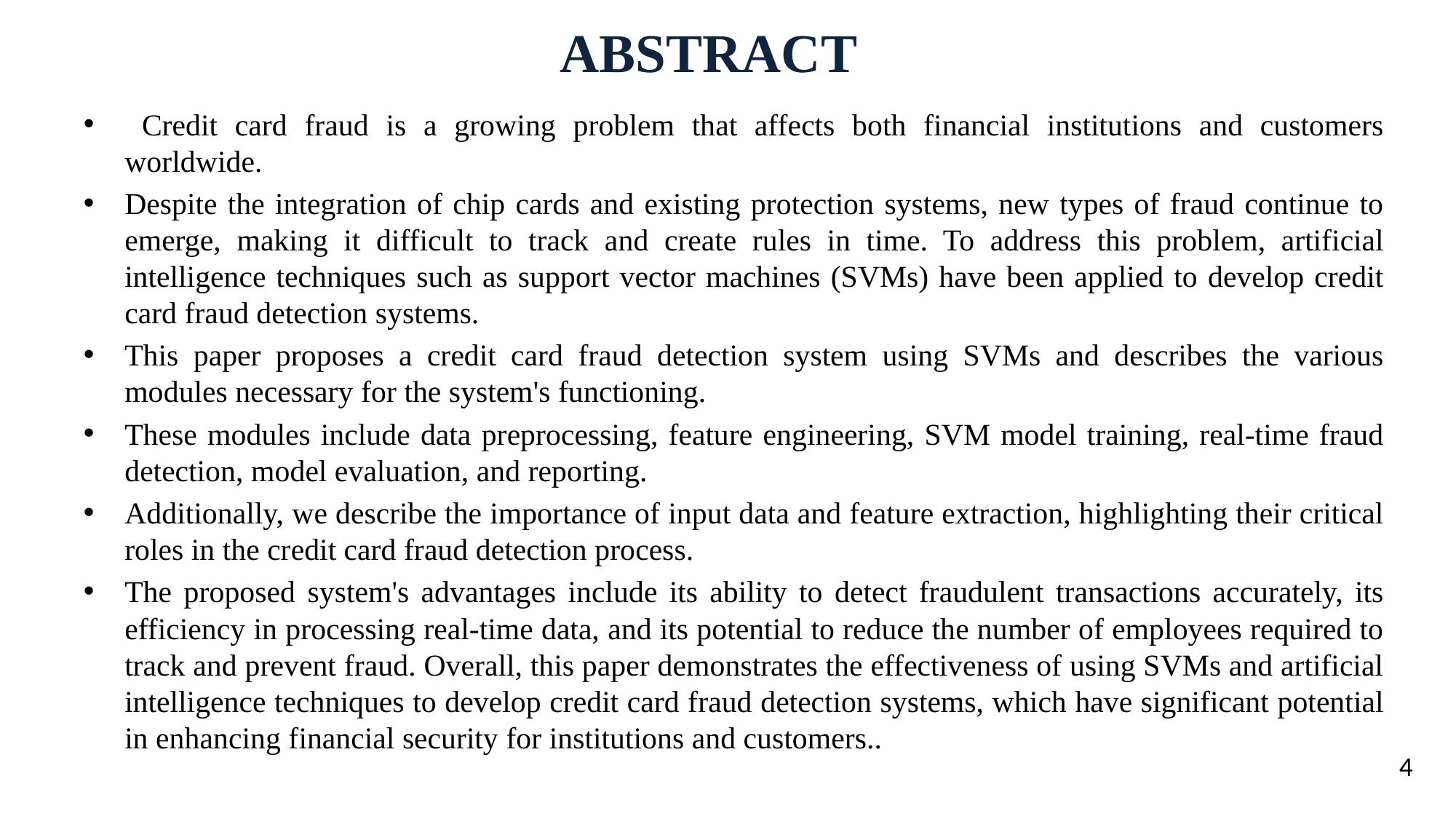

# ABSTRACT
 Credit card fraud is a growing problem that affects both financial institutions and customers worldwide.
Despite the integration of chip cards and existing protection systems, new types of fraud continue to emerge, making it difficult to track and create rules in time. To address this problem, artificial intelligence techniques such as support vector machines (SVMs) have been applied to develop credit card fraud detection systems.
This paper proposes a credit card fraud detection system using SVMs and describes the various modules necessary for the system's functioning.
These modules include data preprocessing, feature engineering, SVM model training, real-time fraud detection, model evaluation, and reporting.
Additionally, we describe the importance of input data and feature extraction, highlighting their critical roles in the credit card fraud detection process.
The proposed system's advantages include its ability to detect fraudulent transactions accurately, its efficiency in processing real-time data, and its potential to reduce the number of employees required to track and prevent fraud. Overall, this paper demonstrates the effectiveness of using SVMs and artificial intelligence techniques to develop credit card fraud detection systems, which have significant potential in enhancing financial security for institutions and customers..

4